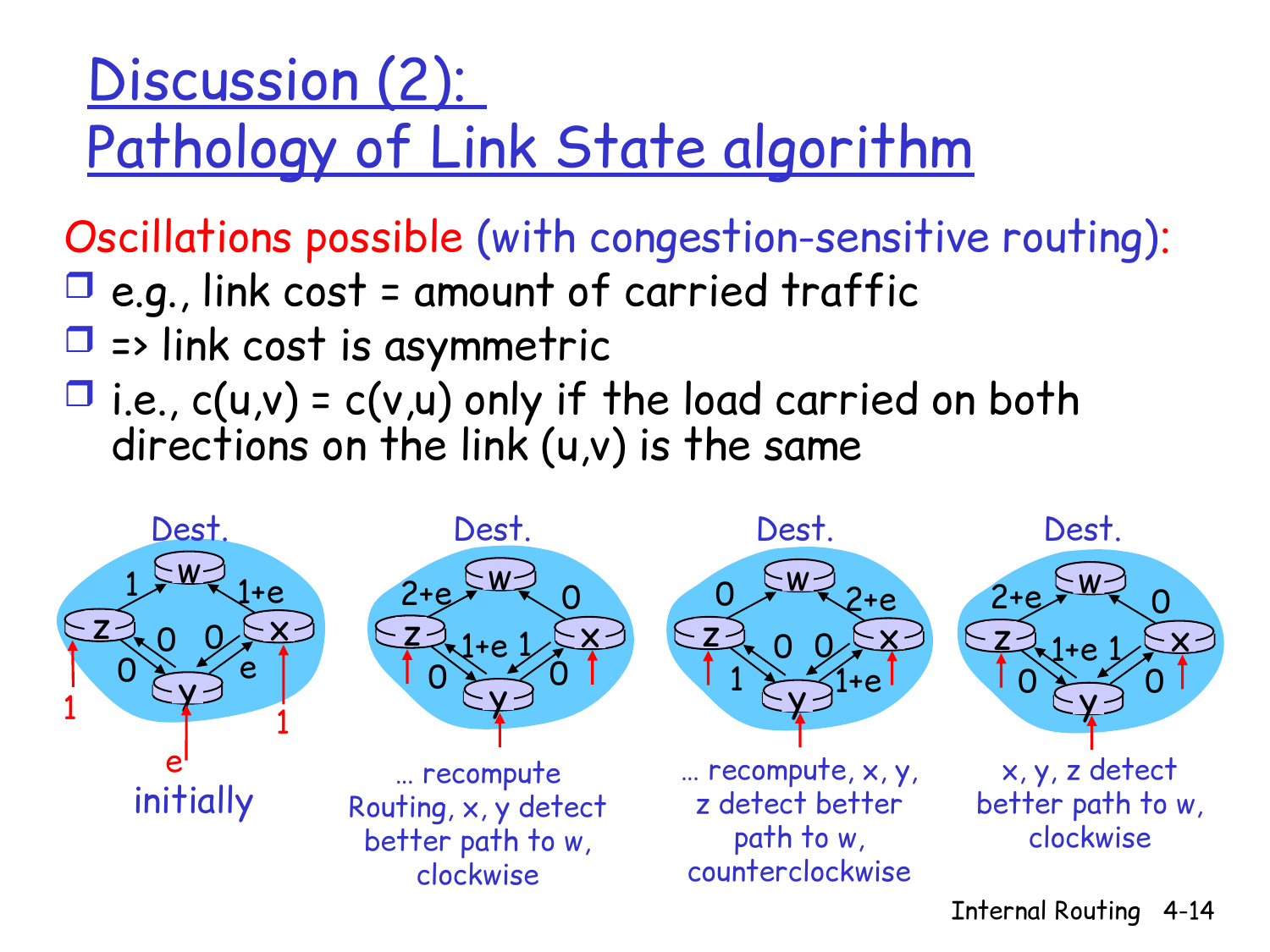

# Discussion (2): Pathology of Link State algorithm
Oscillations possible (with congestion-sensitive routing):
e.g., link cost = amount of carried traffic
=> link cost is asymmetric
i.e., c(u,v) = c(v,u) only if the load carried on both directions on the link (u,v) is the same
Dest.
Dest.
Dest.
Dest.

w

w

w

w

1
1+e
2+e
0
2+e
0
2+e
0

z

x

z

z

x

x

z

x

0
0
1
1+e
0
0
1
1+e

e

0

0

0

1

1+e
0
0

y

y

y

y

1
1

e
… recompute, x, y, z detect better path to w, counterclockwise
x, y, z detect better path to w, clockwise
… recompute
Routing, x, y detect better path to w, clockwise
initially
Internal Routing
4-14